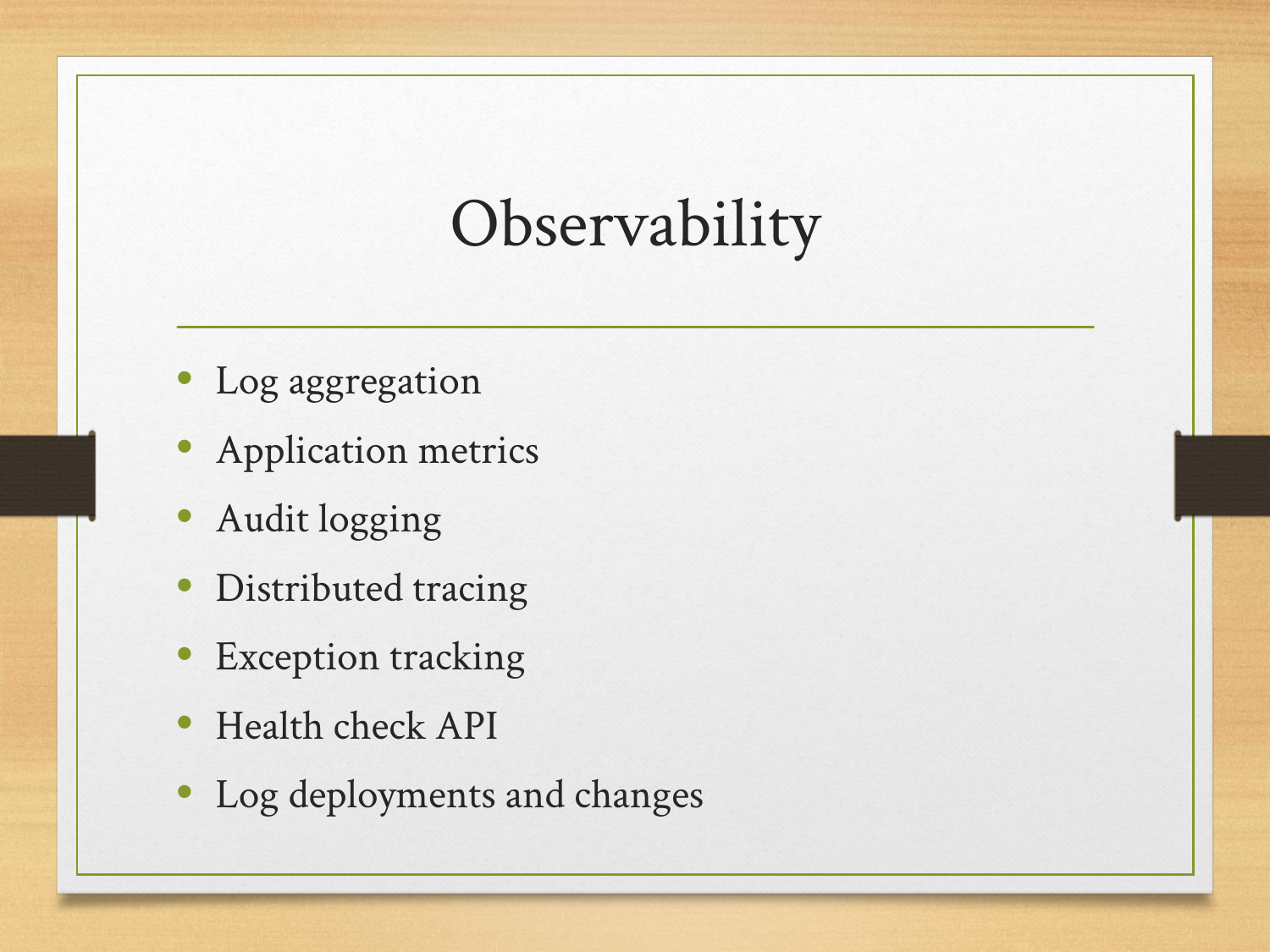

# Observability
Log aggregation
Application metrics
Audit logging
Distributed tracing
Exception tracking
Health check API
Log deployments and changes